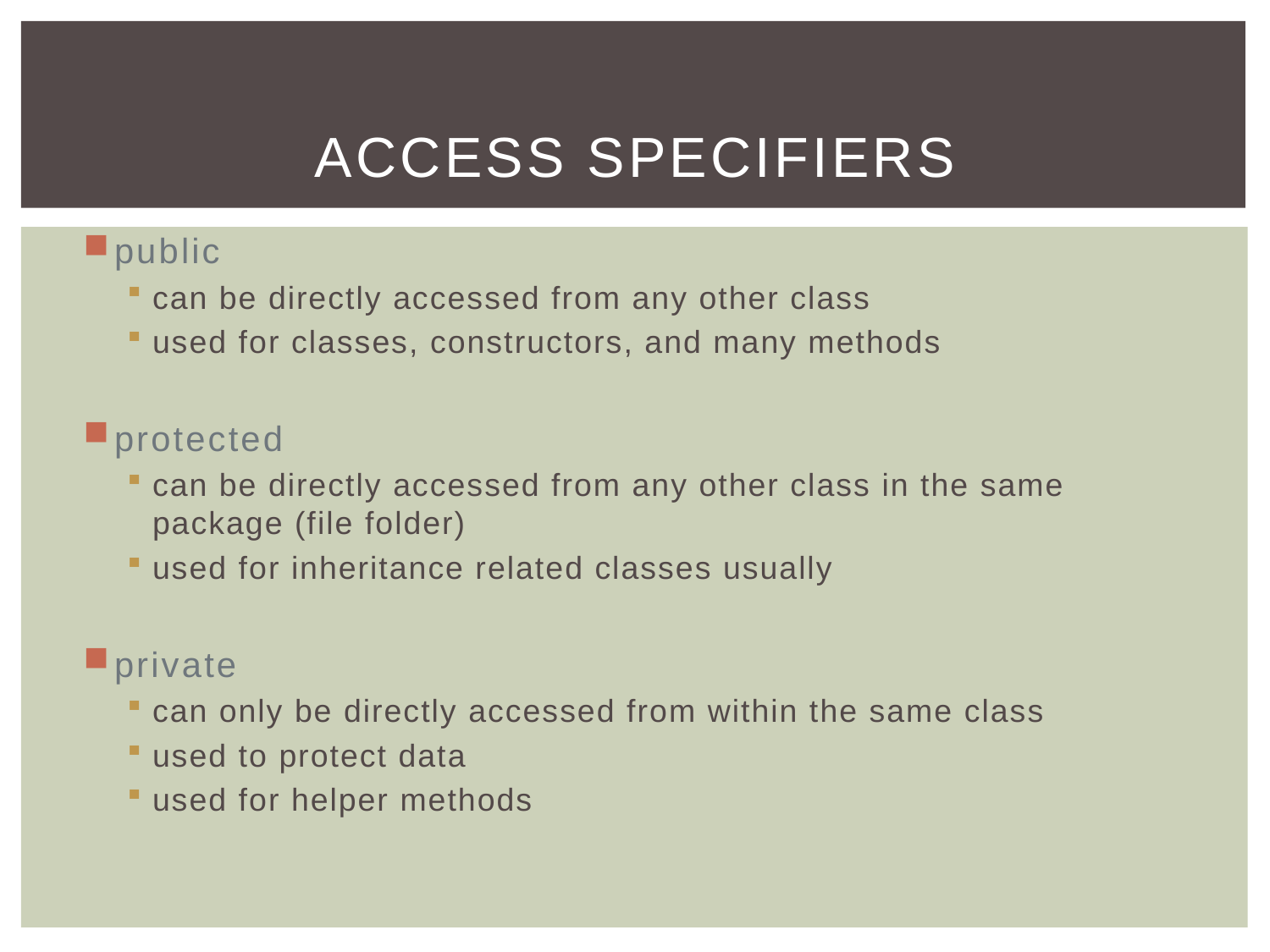

# Access Specifiers
public
can be directly accessed from any other class
used for classes, constructors, and many methods

protected
can be directly accessed from any other class in the same package (file folder)
used for inheritance related classes usually

private
can only be directly accessed from within the same class
used to protect data
used for helper methods